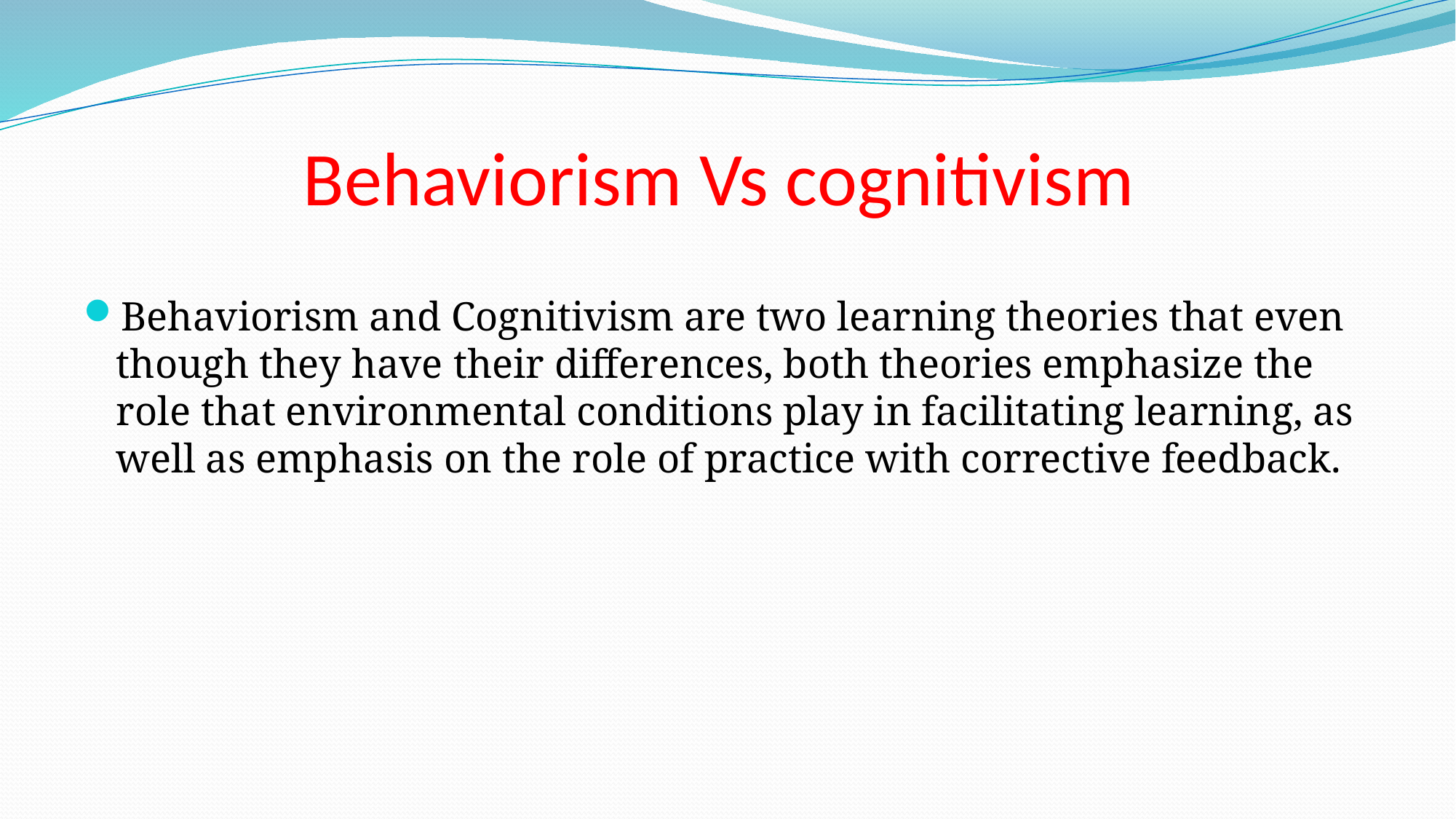

# Behaviorism Vs cognitivism

Behaviorism and Cognitivism are two learning theories that even though they have their differences, both theories emphasize the role that environmental conditions play in facilitating learning, as well as emphasis on the role of practice with corrective feedback.